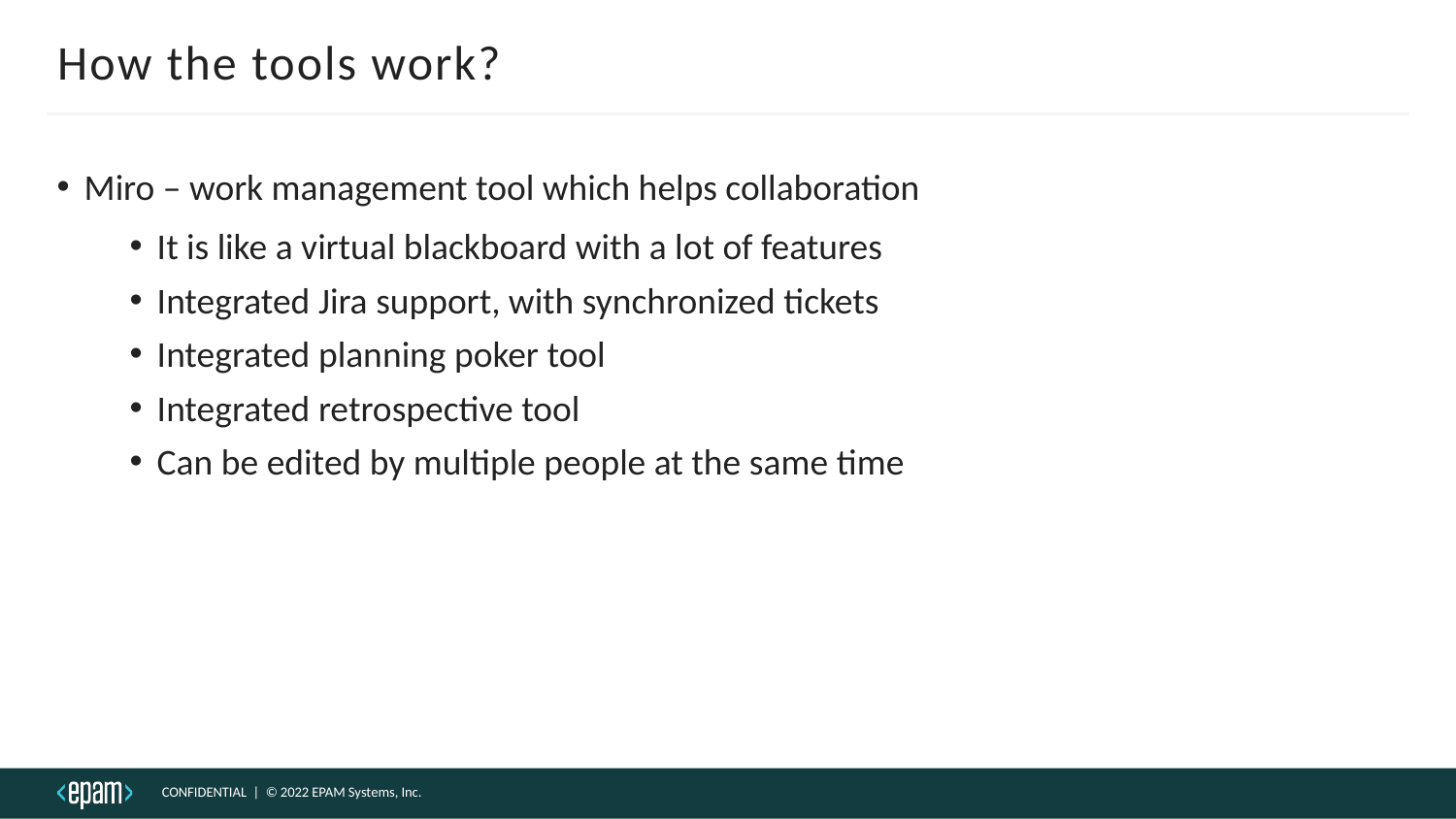

# How the tools work?
Miro – work management tool which helps collaboration
It is like a virtual blackboard with a lot of features
Integrated Jira support, with synchronized tickets
Integrated planning poker tool
Integrated retrospective tool
Can be edited by multiple people at the same time

CONFIDENTIAL  |  © 2022 EPAM Systems, Inc.